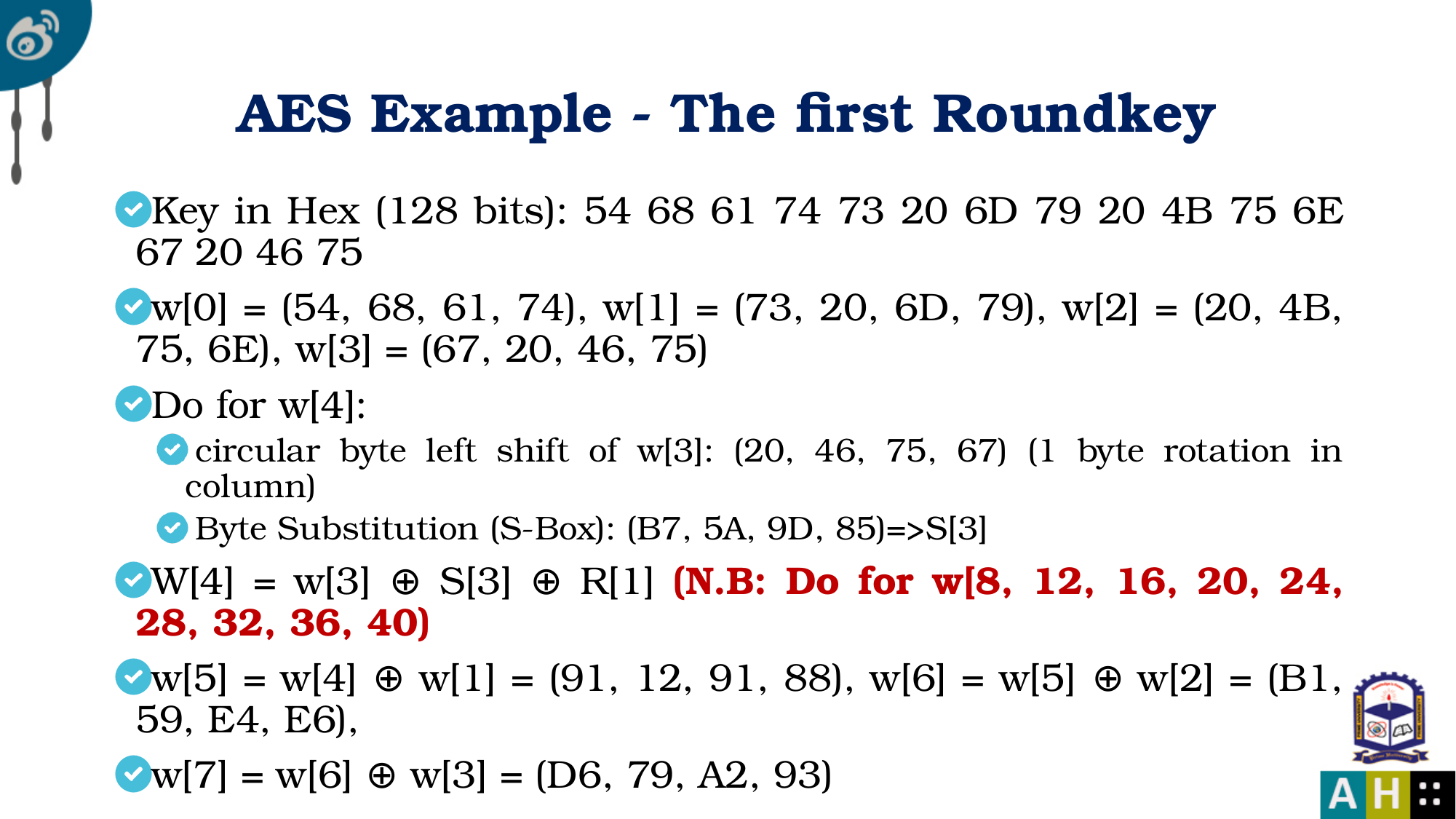

# AES Example - The first Roundkey
Key in Hex (128 bits): 54 68 61 74 73 20 6D 79 20 4B 75 6E 67 20 46 75
w[0] = (54, 68, 61, 74), w[1] = (73, 20, 6D, 79), w[2] = (20, 4B, 75, 6E), w[3] = (67, 20, 46, 75)
Do for w[4]:
circular byte left shift of w[3]: (20, 46, 75, 67) (1 byte rotation in column)
Byte Substitution (S-Box): (B7, 5A, 9D, 85)=>S[3]
W[4] = w[3] ⊕ S[3] ⊕ R[1] (N.B: Do for w[8, 12, 16, 20, 24, 28, 32, 36, 40)
w[5] = w[4] ⊕ w[1] = (91, 12, 91, 88), w[6] = w[5] ⊕ w[2] = (B1, 59, E4, E6),
w[7] = w[6] ⊕ w[3] = (D6, 79, A2, 93)